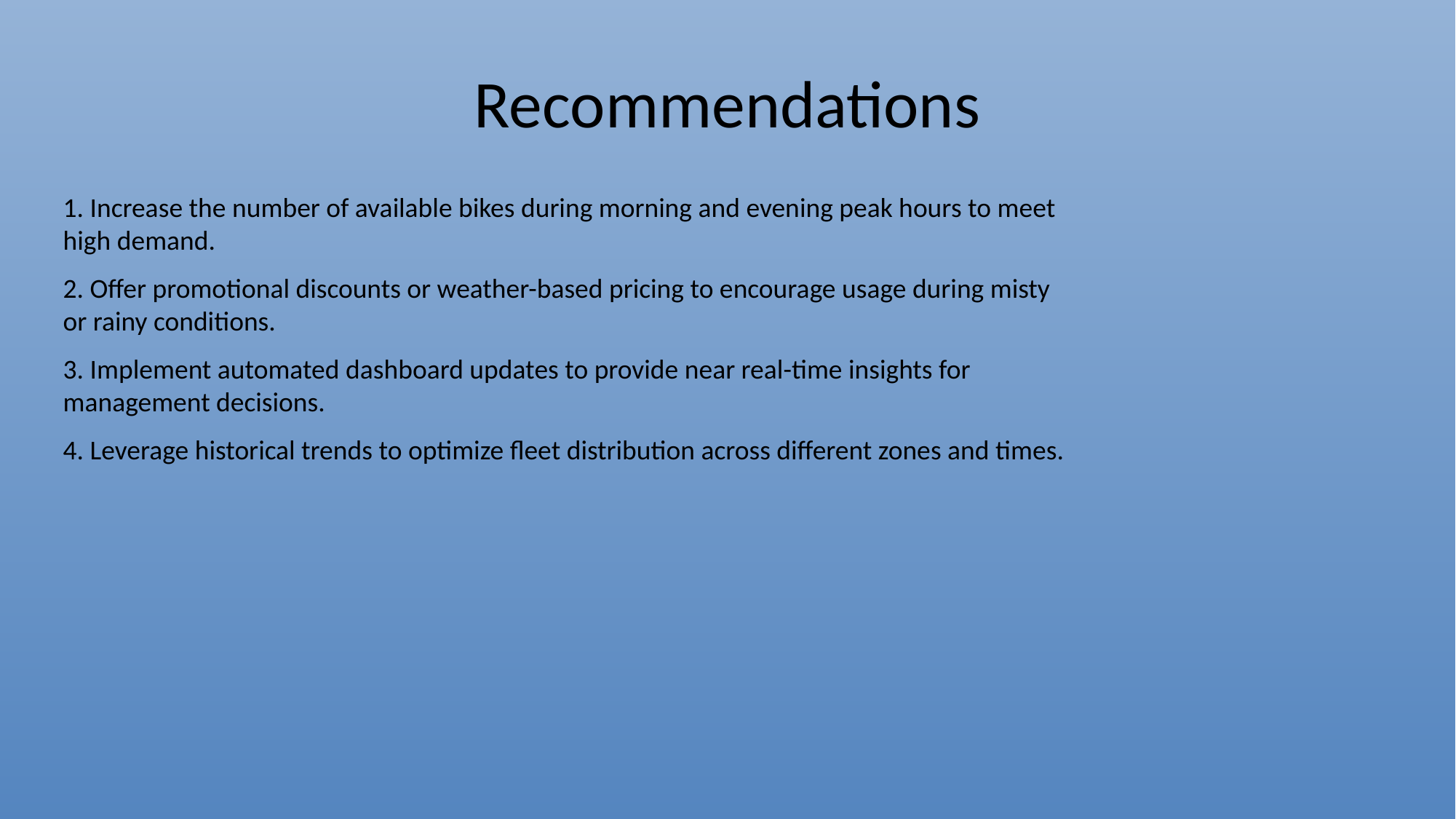

# Recommendations
1. Increase the number of available bikes during morning and evening peak hours to meet high demand.
2. Offer promotional discounts or weather-based pricing to encourage usage during misty or rainy conditions.
3. Implement automated dashboard updates to provide near real-time insights for management decisions.
4. Leverage historical trends to optimize fleet distribution across different zones and times.